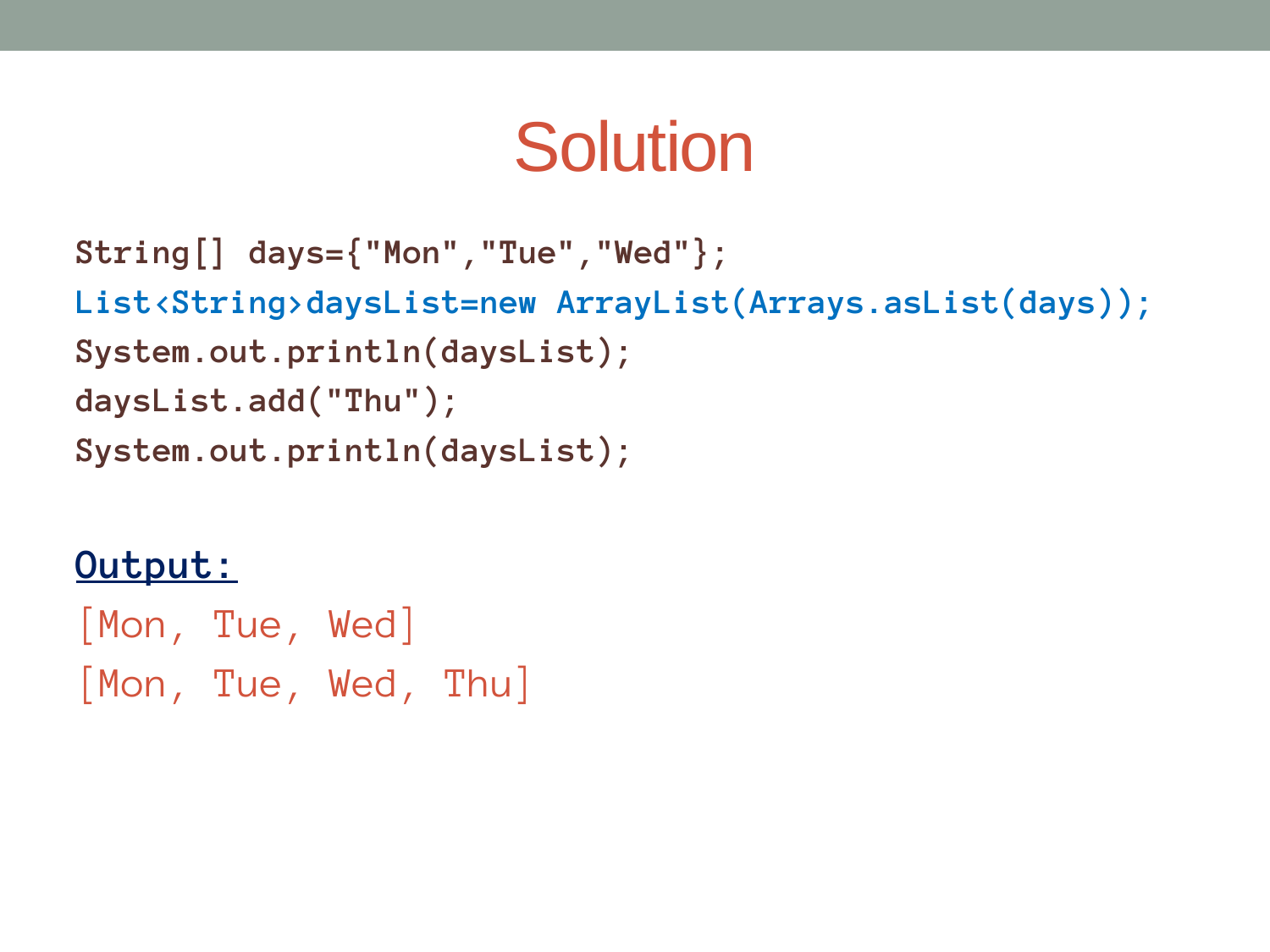

# Solution
String[] days={"Mon","Tue","Wed"};
List<String>daysList=new ArrayList(Arrays.asList(days));
System.out.println(daysList);
daysList.add("Thu");
System.out.println(daysList);

Output:
[Mon, Tue, Wed]
[Mon, Tue, Wed, Thu]